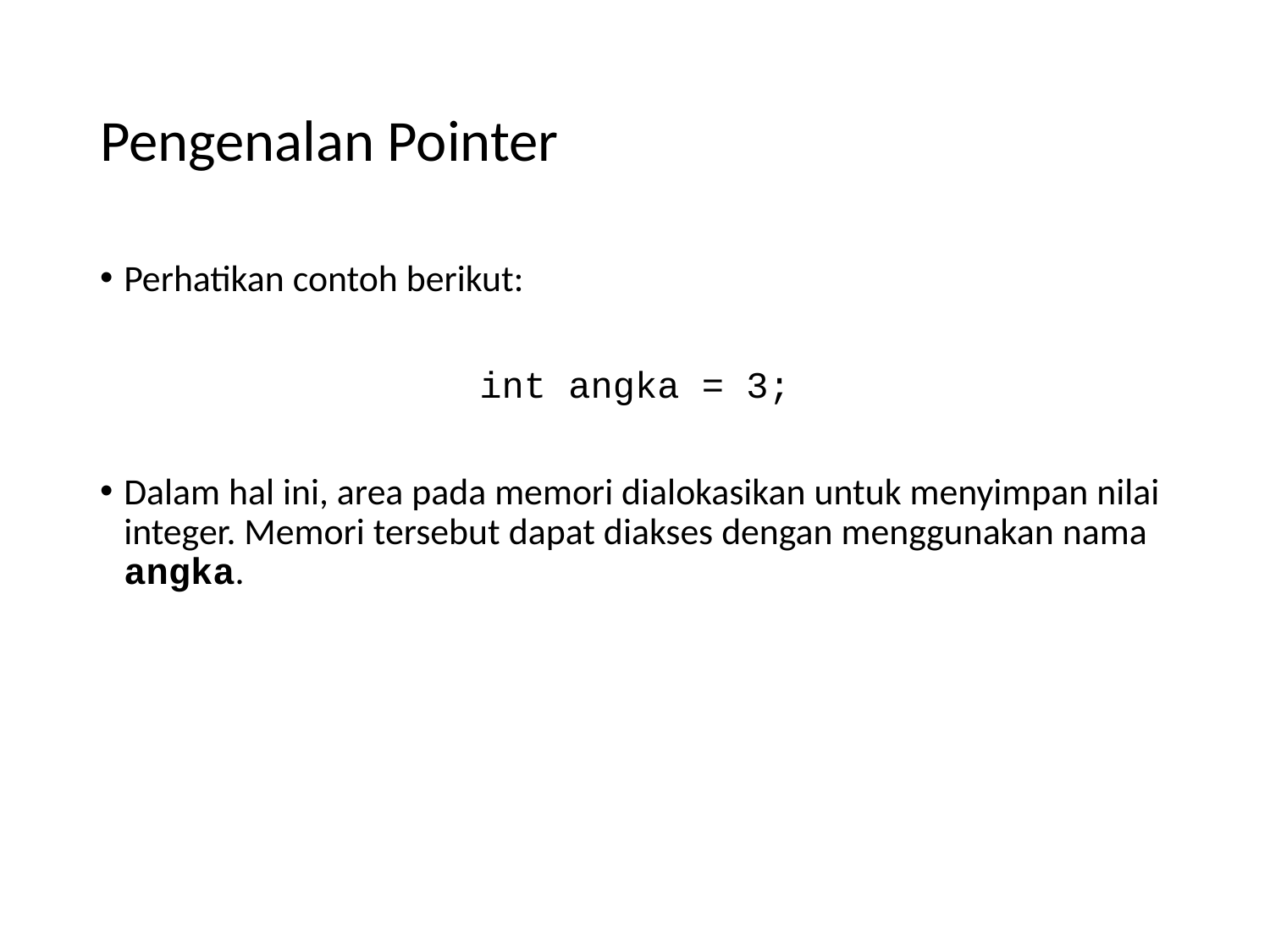

# Pengenalan Pointer
Perhatikan contoh berikut:

int angka = 3;

Dalam hal ini, area pada memori dialokasikan untuk menyimpan nilai integer. Memori tersebut dapat diakses dengan menggunakan nama angka.